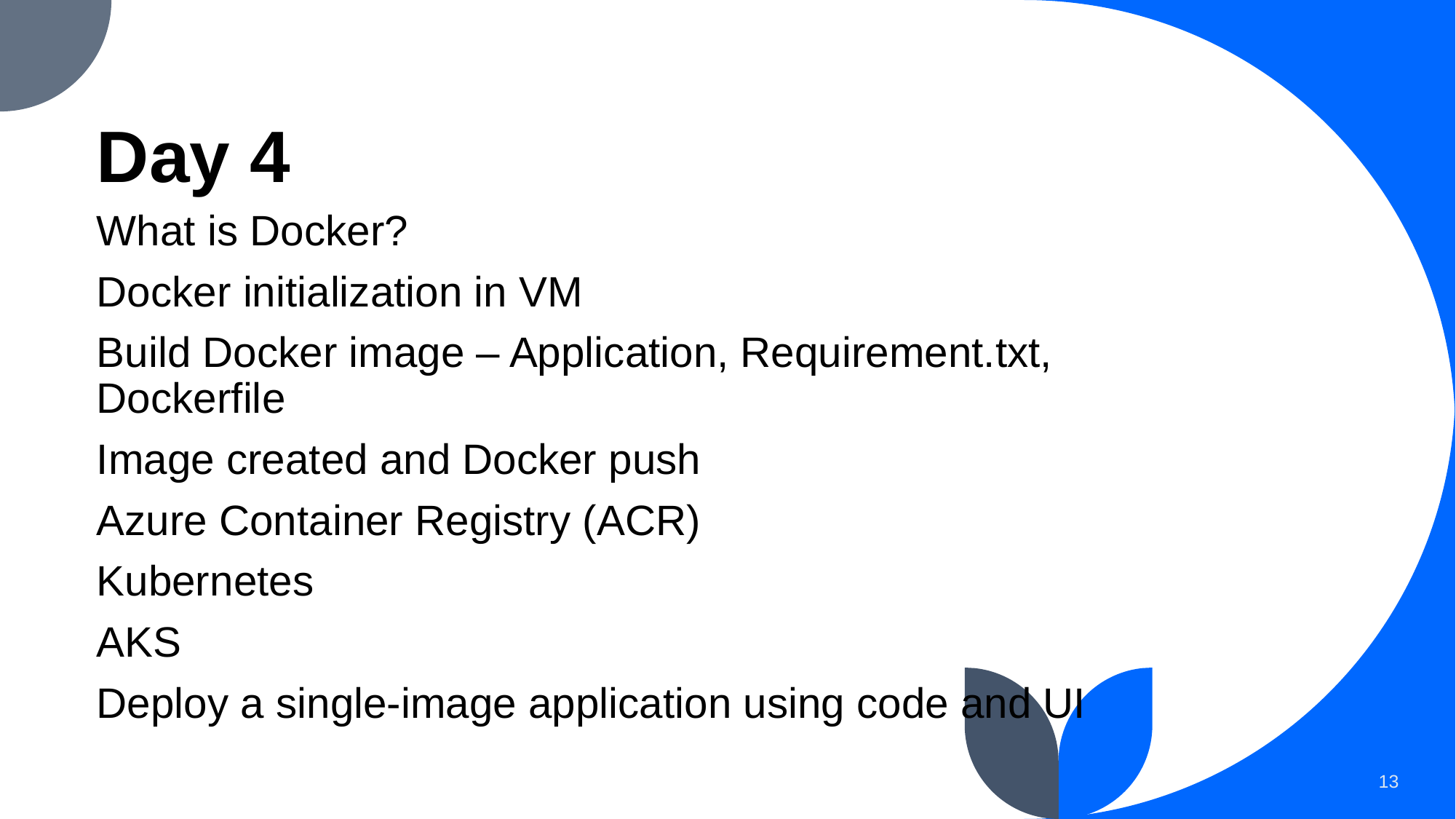

# Day 4
What is Docker?
Docker initialization in VM
Build Docker image – Application, Requirement.txt, Dockerfile
Image created and Docker push
Azure Container Registry (ACR)
Kubernetes
AKS
Deploy a single-image application using code and UI
13